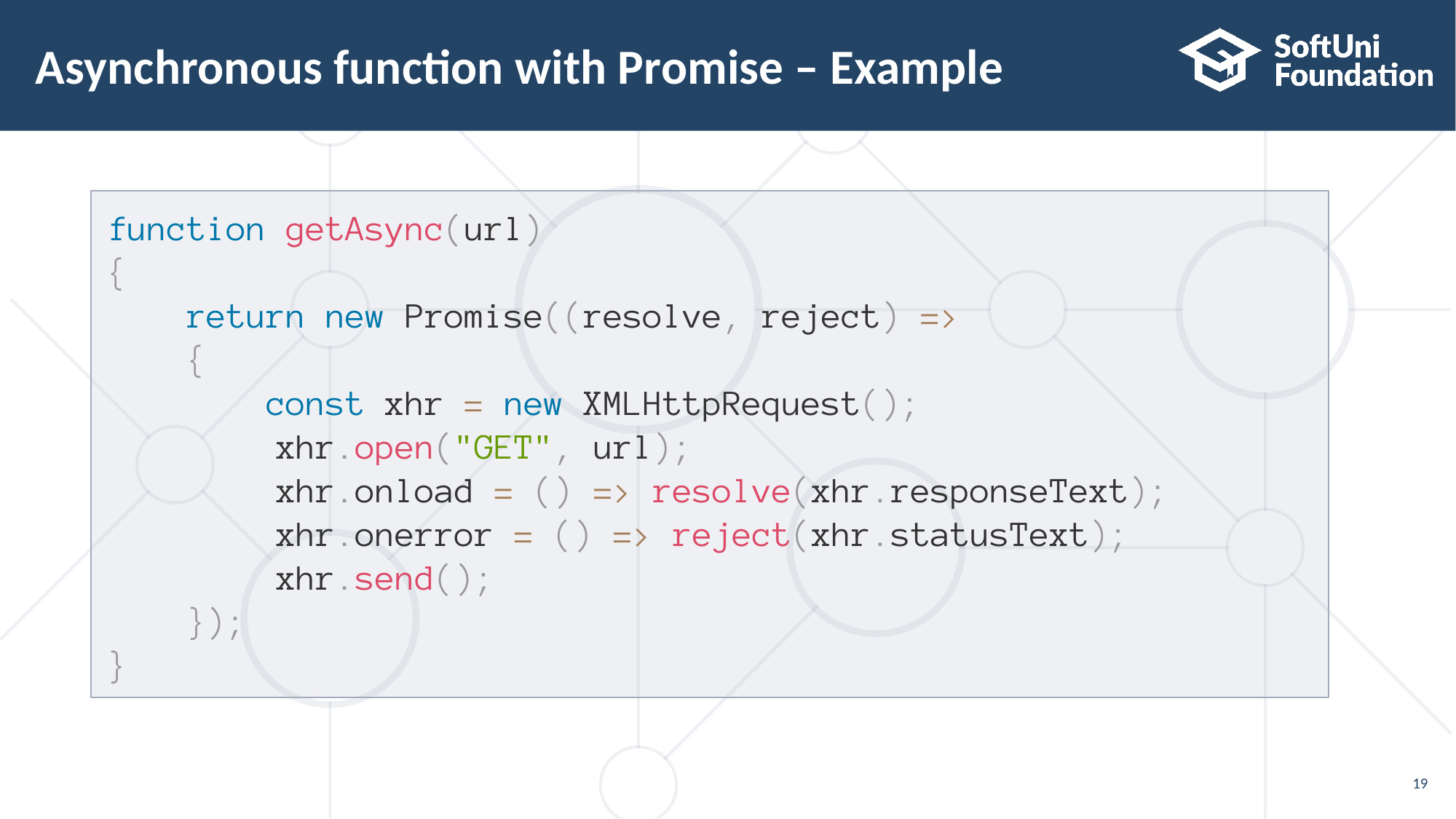

# Asynchronous function with Promise – Example
function getAsync(url)
{
    return new Promise((resolve, reject) =>
    {
        const xhr = new XMLHttpRequest();
	   xhr.open("GET", url);
	   xhr.onload = () => resolve(xhr.responseText);
	   xhr.onerror = () => reject(xhr.statusText);
	   xhr.send();
    });
}
19